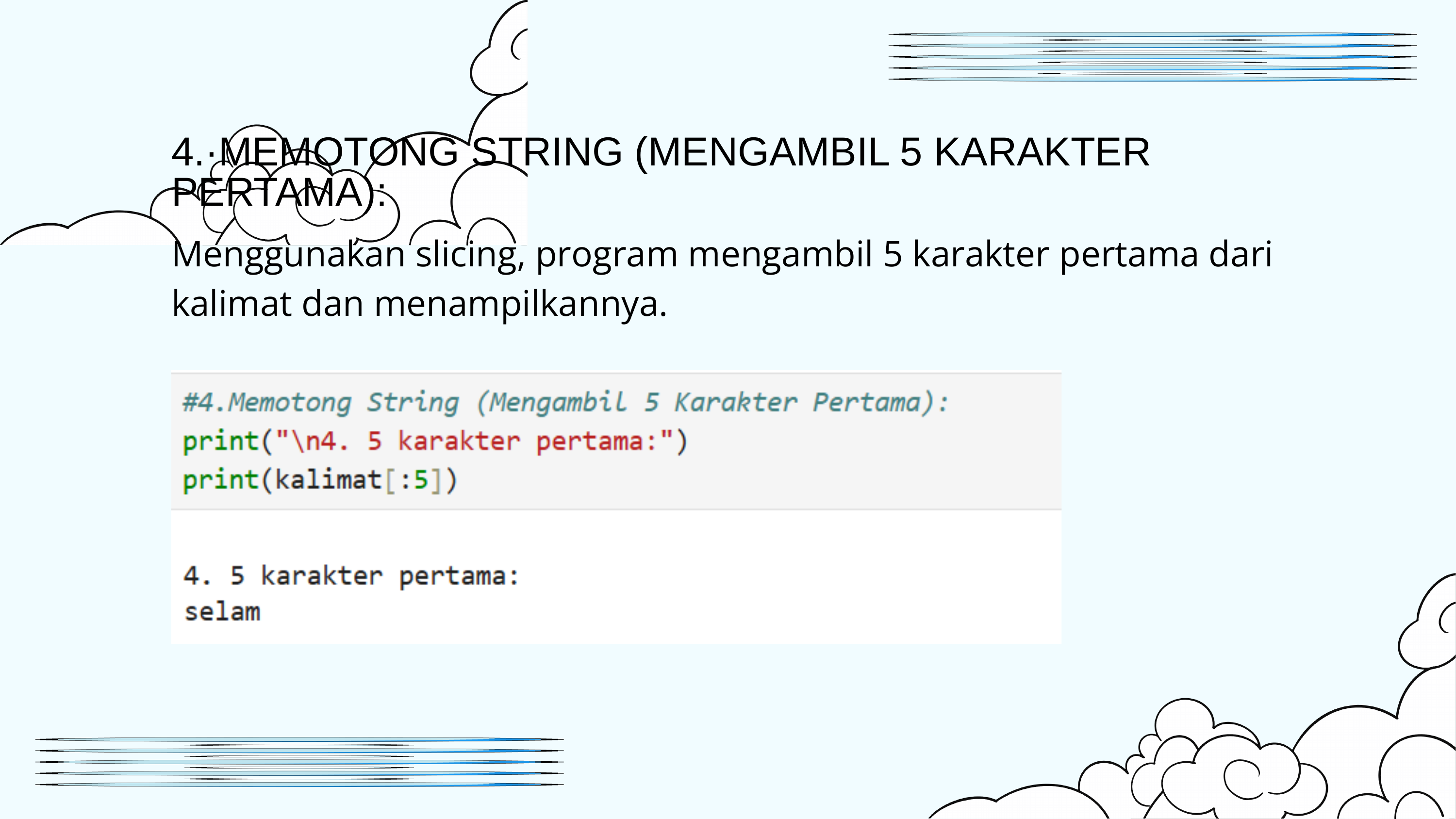

4.·MEMOTONG STRING (MENGAMBIL 5 KARAKTER PERTAMA):

Menggunakan slicing, program mengambil 5 karakter pertama dari kalimat dan menampilkannya.